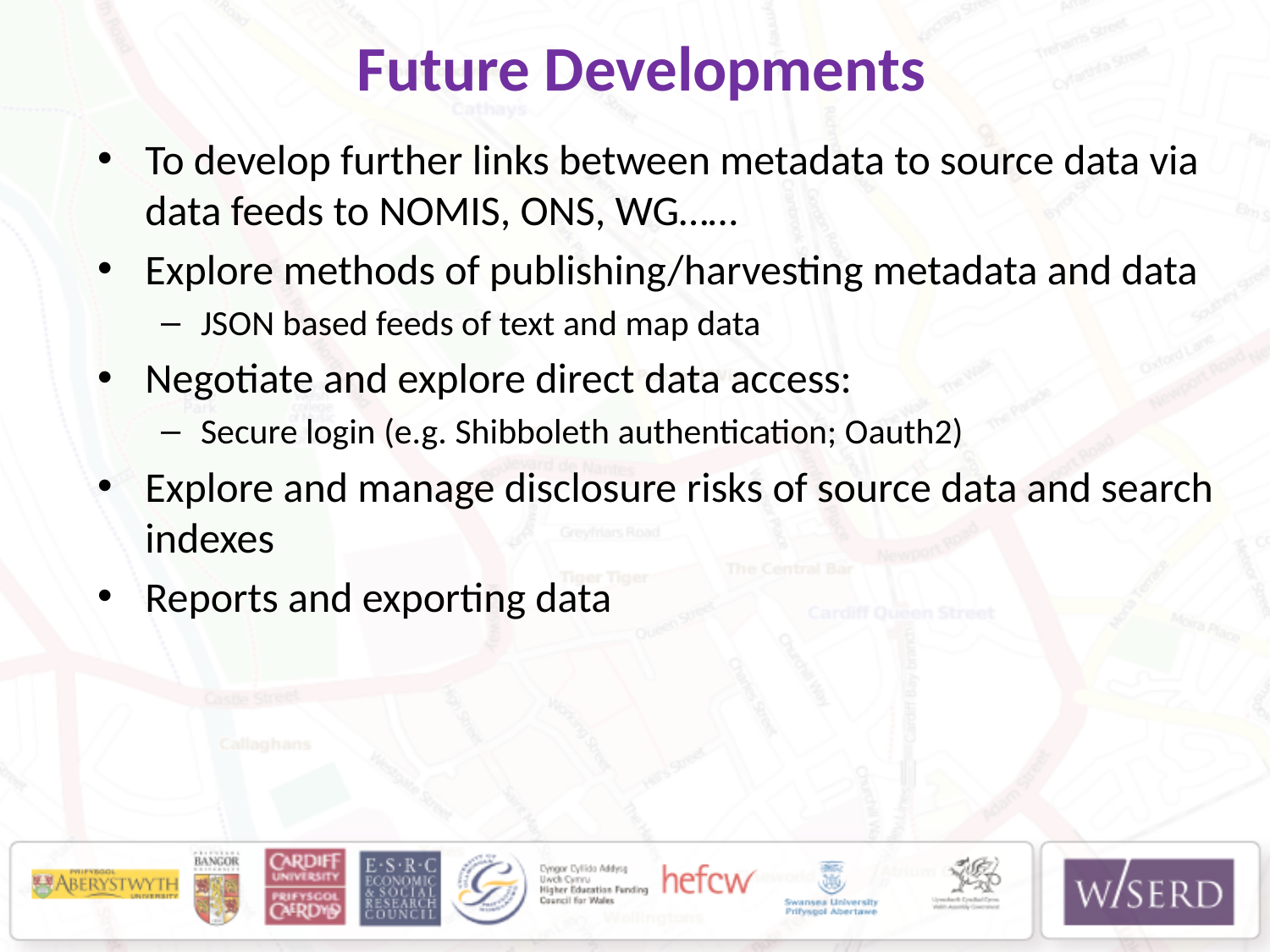

# Future Developments
To develop further links between metadata to source data via data feeds to NOMIS, ONS, WG……
Explore methods of publishing/harvesting metadata and data
JSON based feeds of text and map data
Negotiate and explore direct data access:
Secure login (e.g. Shibboleth authentication; Oauth2)
Explore and manage disclosure risks of source data and search indexes
Reports and exporting data